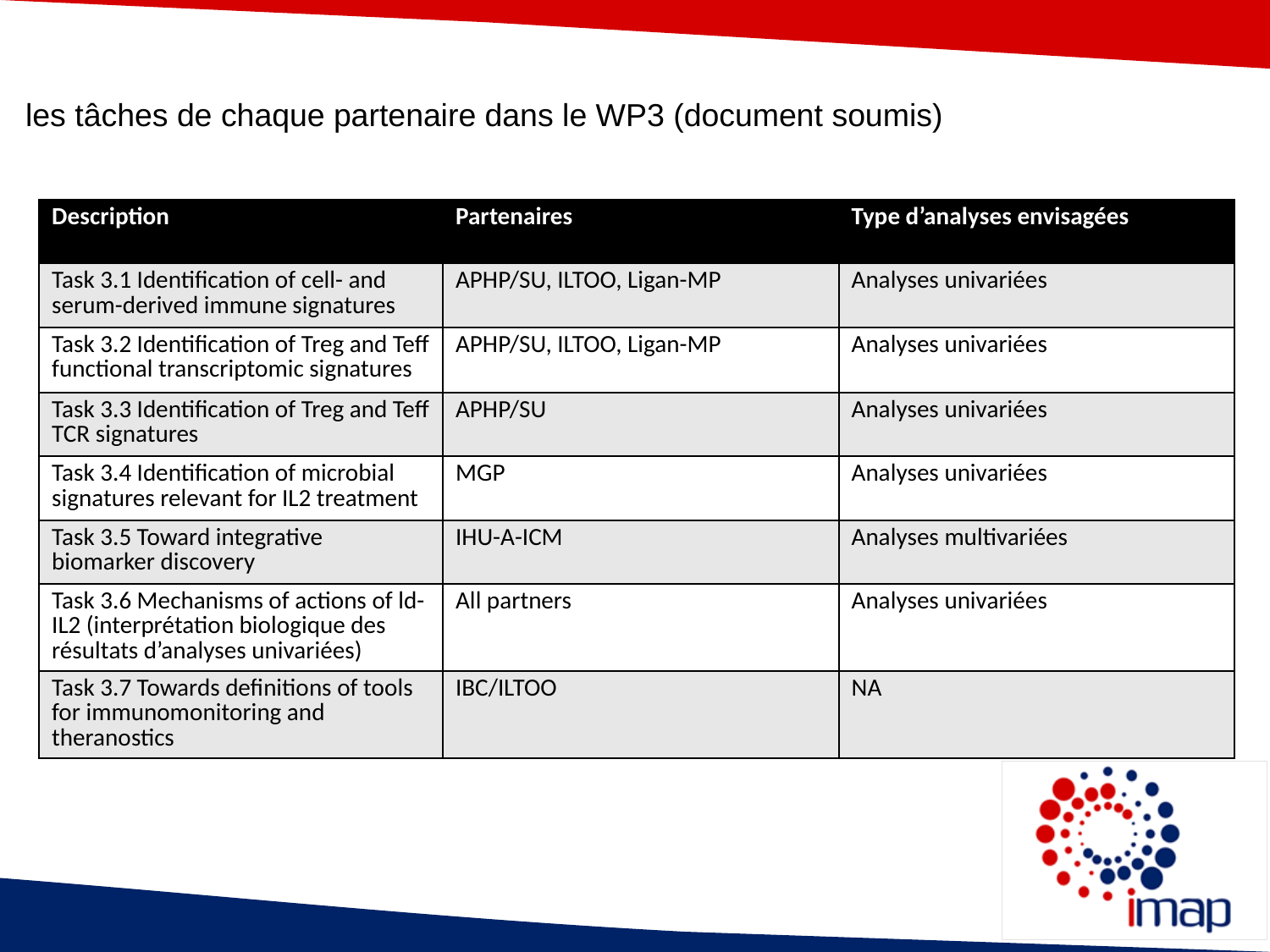

les tâches de chaque partenaire dans le WP3 (document soumis)
| Description | Partenaires | Type d’analyses envisagées |
| --- | --- | --- |
| Task 3.1 Identification of cell- and serum-derived immune signatures | APHP/SU, ILTOO, Ligan-MP | Analyses univariées |
| Task 3.2 Identification of Treg and Teff functional transcriptomic signatures | APHP/SU, ILTOO, Ligan-MP | Analyses univariées |
| Task 3.3 Identification of Treg and Teff TCR signatures | APHP/SU | Analyses univariées |
| Task 3.4 Identification of microbial signatures relevant for IL2 treatment | MGP | Analyses univariées |
| Task 3.5 Toward integrative biomarker discovery | IHU-A-ICM | Analyses multivariées |
| Task 3.6 Mechanisms of actions of ld-IL2 (interprétation biologique des résultats d’analyses univariées) | All partners | Analyses univariées |
| Task 3.7 Towards definitions of tools for immunomonitoring and theranostics | IBC/ILTOO | NA |